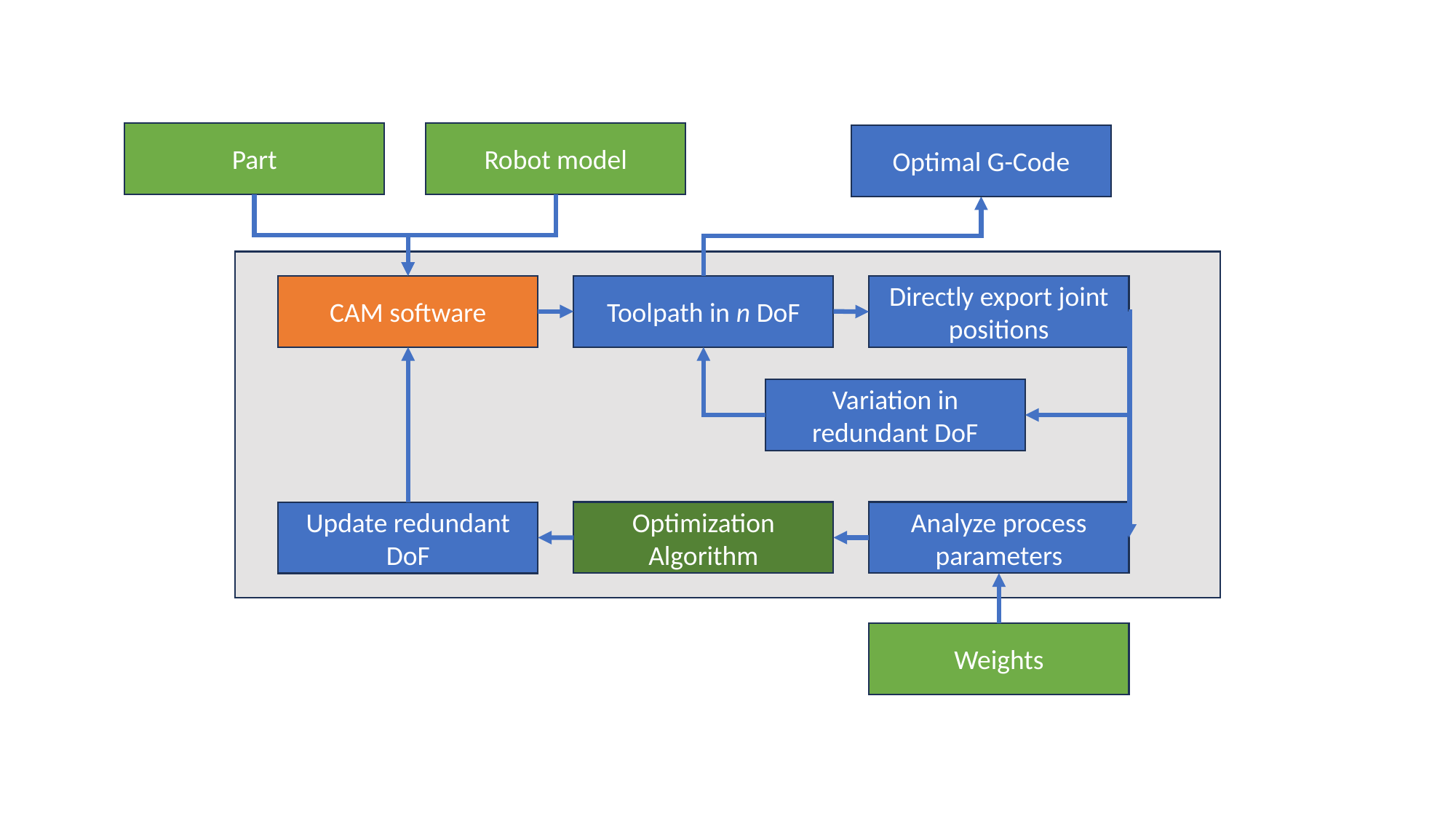

Part
Robot model
Optimal G-Code

Toolpath in n DoF
CAM software
Directly export joint positions
Variation in redundant DoF
Optimization Algorithm
Analyze process parameters
Update redundant DoF
Weights